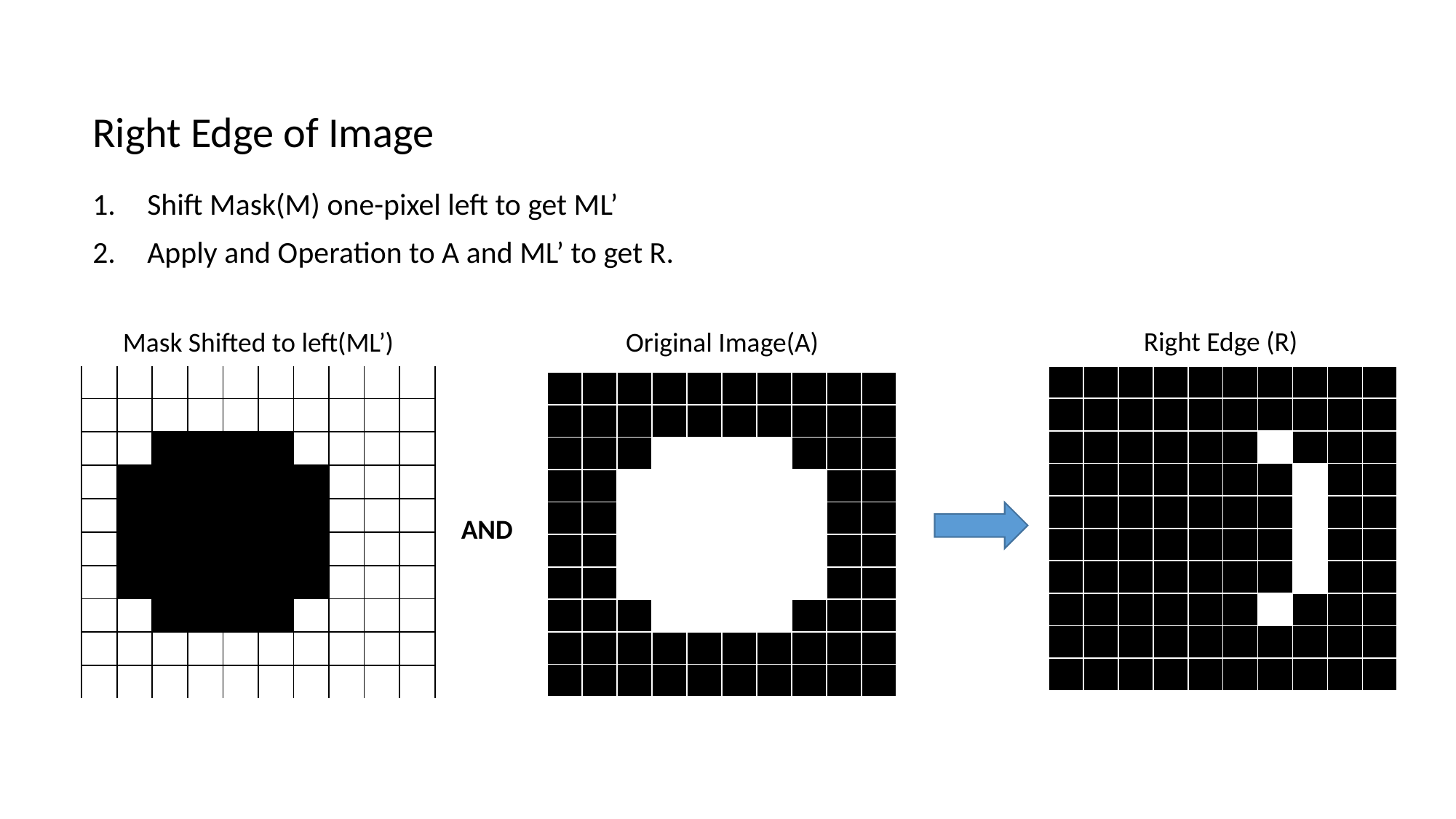

# Right Edge of Image
Shift Mask(M) one-pixel left to get ML’
Apply and Operation to A and ML’ to get R.
Right Edge (R)
Mask Shifted to left(ML’)
Original Image(A)
|  |  |  |  |  |  |  |  |  |  |
| --- | --- | --- | --- | --- | --- | --- | --- | --- | --- |
|  |  |  |  |  |  |  |  |  |  |
|  |  |  |  |  |  |  |  |  |  |
|  |  |  |  |  |  |  |  |  |  |
|  |  |  |  |  |  |  |  |  |  |
|  |  |  |  |  |  |  |  |  |  |
|  |  |  |  |  |  |  |  |  |  |
|  |  |  |  |  |  |  |  |  |  |
|  |  |  |  |  |  |  |  |  |  |
|  |  |  |  |  |  |  |  |  |  |
|  |  |  |  |  |  |  |  |  |  |
| --- | --- | --- | --- | --- | --- | --- | --- | --- | --- |
|  |  |  |  |  |  |  |  |  |  |
|  |  |  |  |  |  |  |  |  |  |
|  |  |  |  |  |  |  |  |  |  |
|  |  |  |  |  |  |  |  |  |  |
|  |  |  |  |  |  |  |  |  |  |
|  |  |  |  |  |  |  |  |  |  |
|  |  |  |  |  |  |  |  |  |  |
|  |  |  |  |  |  |  |  |  |  |
|  |  |  |  |  |  |  |  |  |  |
|  |  |  |  |  |  |  |  |  |  |
| --- | --- | --- | --- | --- | --- | --- | --- | --- | --- |
|  |  |  |  |  |  |  |  |  |  |
|  |  |  |  |  |  |  |  |  |  |
|  |  |  |  |  |  |  |  |  |  |
|  |  |  |  |  |  |  |  |  |  |
|  |  |  |  |  |  |  |  |  |  |
|  |  |  |  |  |  |  |  |  |  |
|  |  |  |  |  |  |  |  |  |  |
|  |  |  |  |  |  |  |  |  |  |
|  |  |  |  |  |  |  |  |  |  |

AND